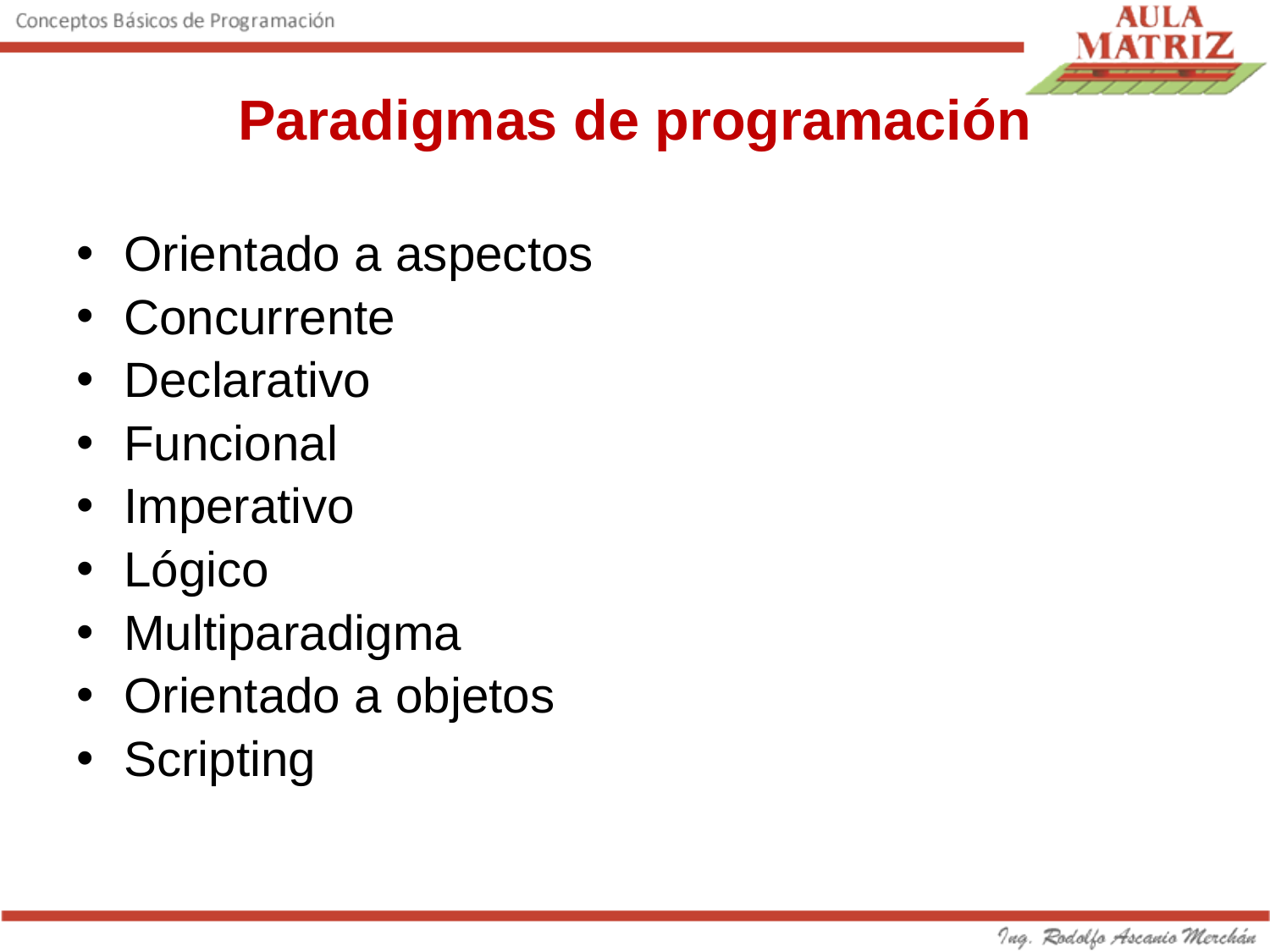

# Paradigmas de programación
Orientado a aspectos
Concurrente
Declarativo
Funcional
Imperativo
Lógico
Multiparadigma
Orientado a objetos
Scripting